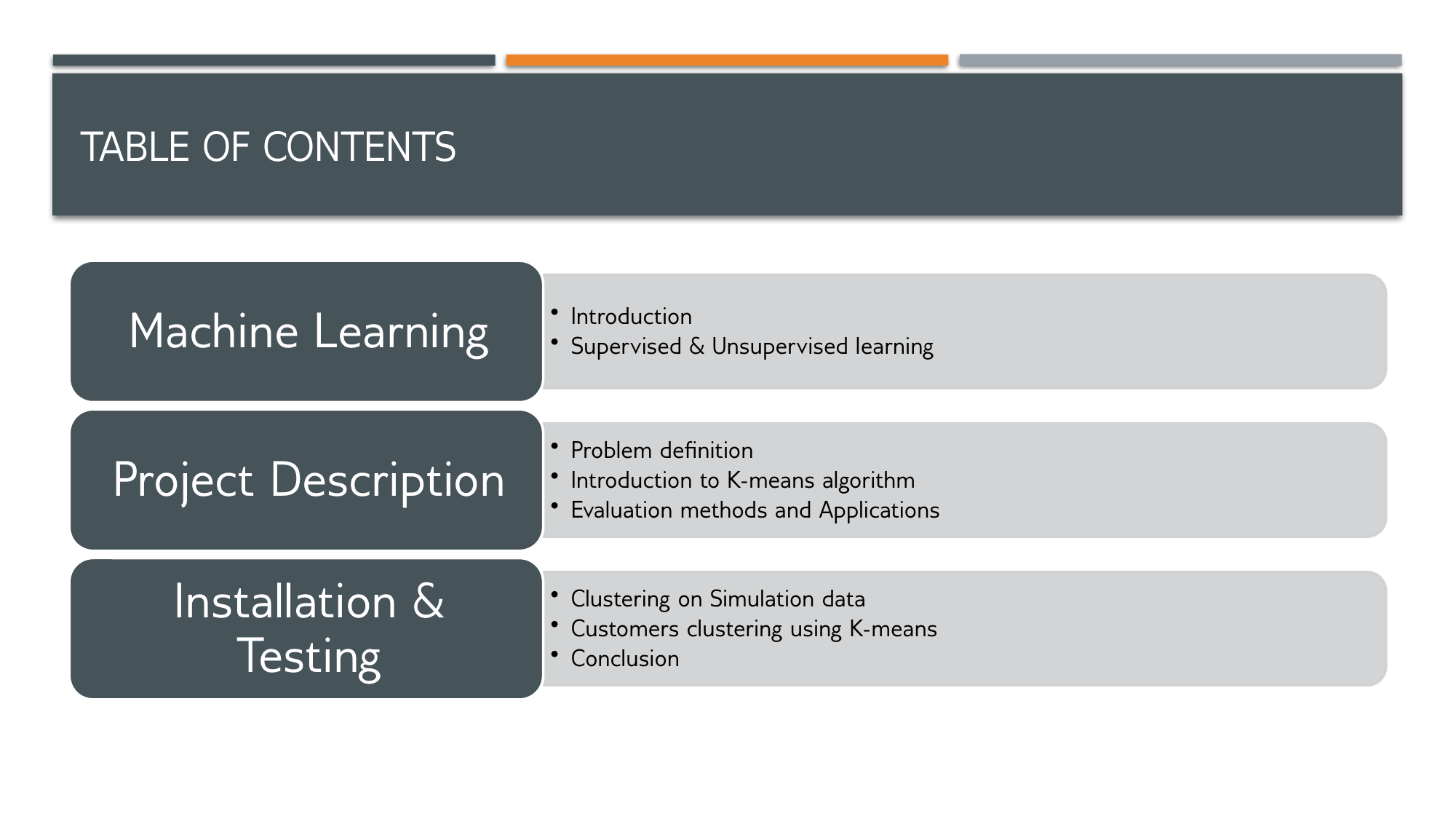

# Table of contents
Introduction
Supervised & Unsupervised learning
Machine Learning
Problem definition
Introduction to K-means algorithm
Evaluation methods and Applications
Project Description
Clustering on Simulation data
Customers clustering using K-means
Conclusion
Installation & Testing